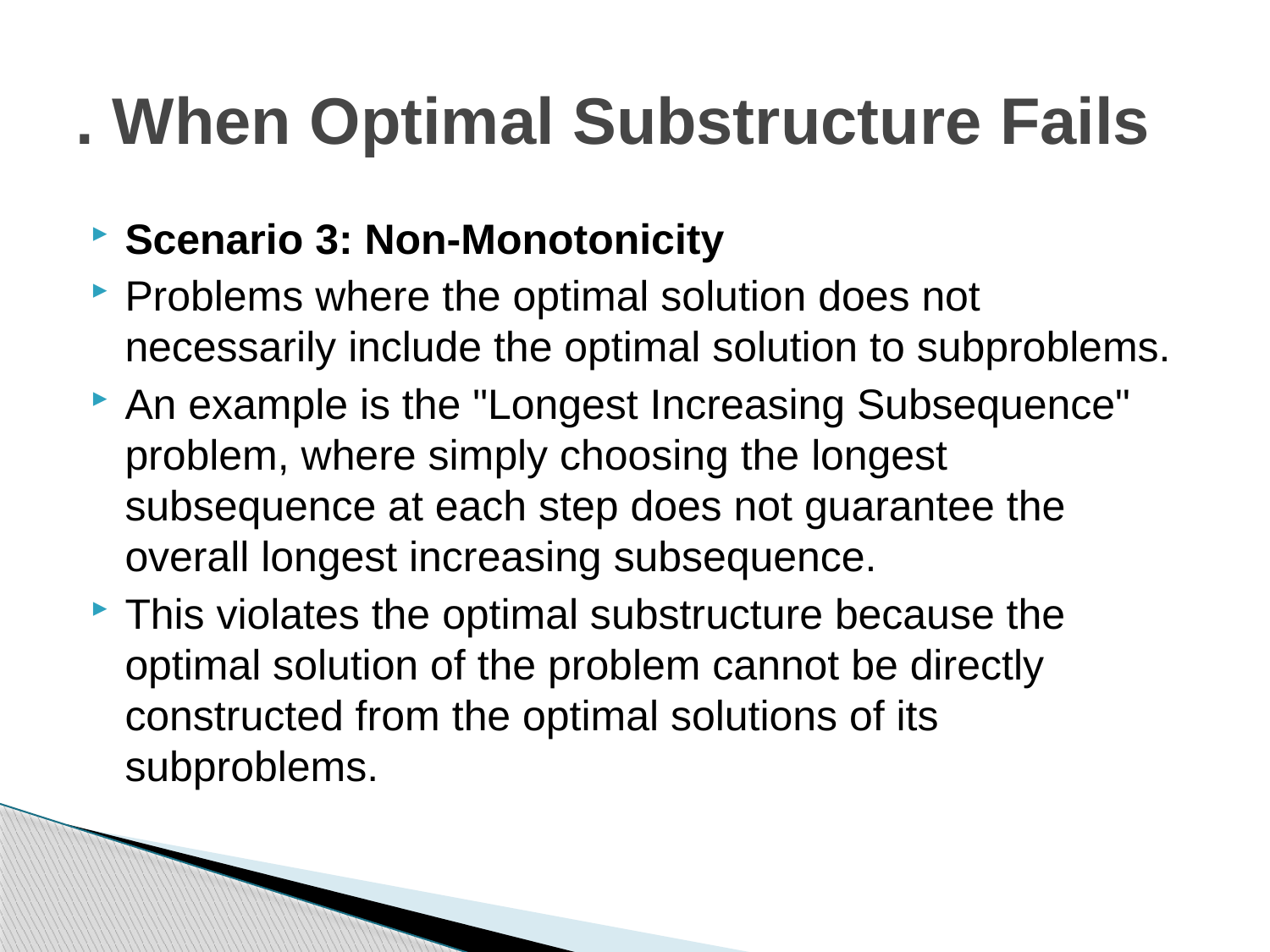

# . When Optimal Substructure Fails
Scenario 3: Non-Monotonicity
Problems where the optimal solution does not necessarily include the optimal solution to subproblems.
An example is the "Longest Increasing Subsequence" problem, where simply choosing the longest subsequence at each step does not guarantee the overall longest increasing subsequence.
This violates the optimal substructure because the optimal solution of the problem cannot be directly constructed from the optimal solutions of its subproblems.